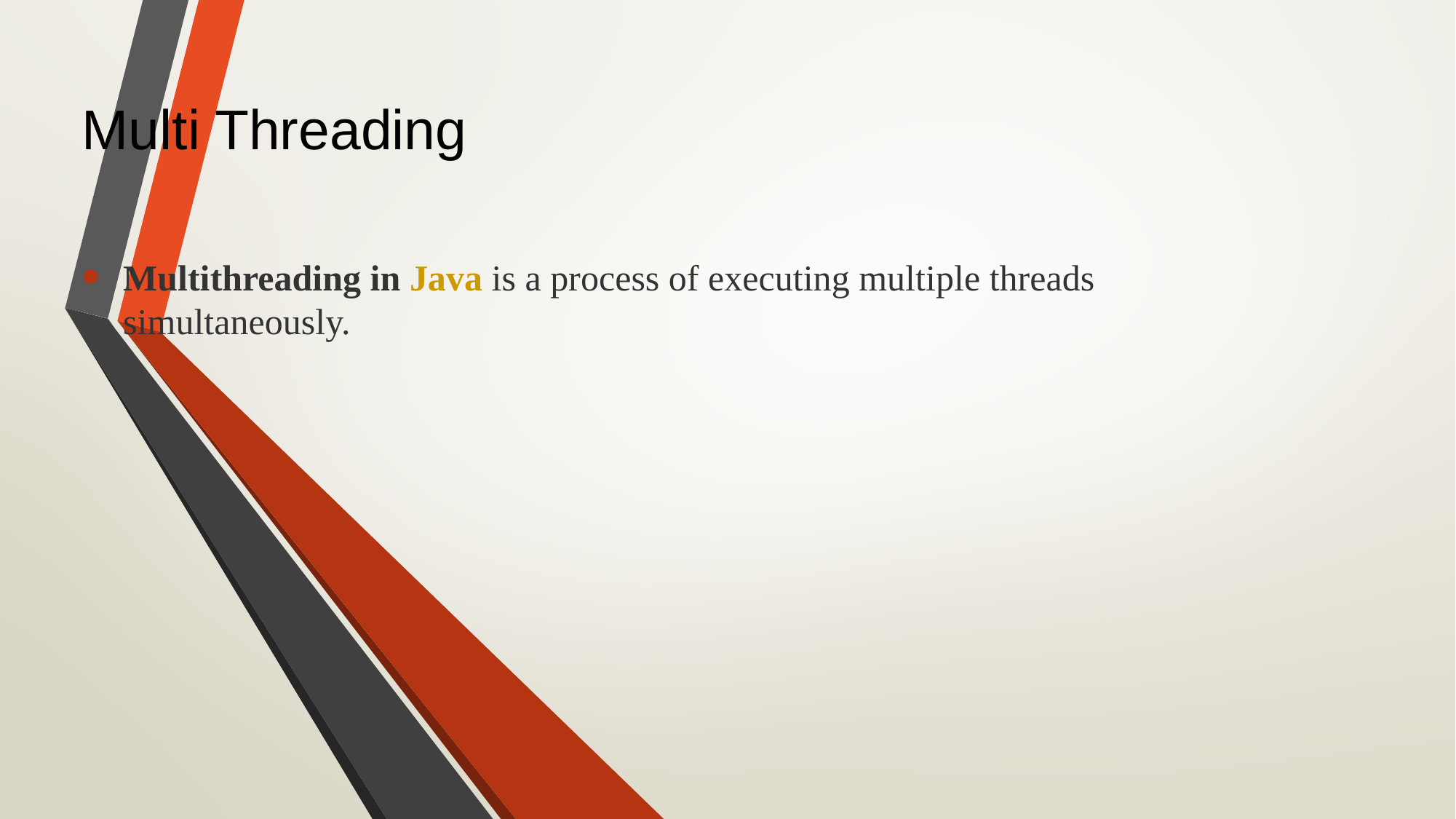

# Multi Threading
Multithreading in Java is a process of executing multiple threads simultaneously.